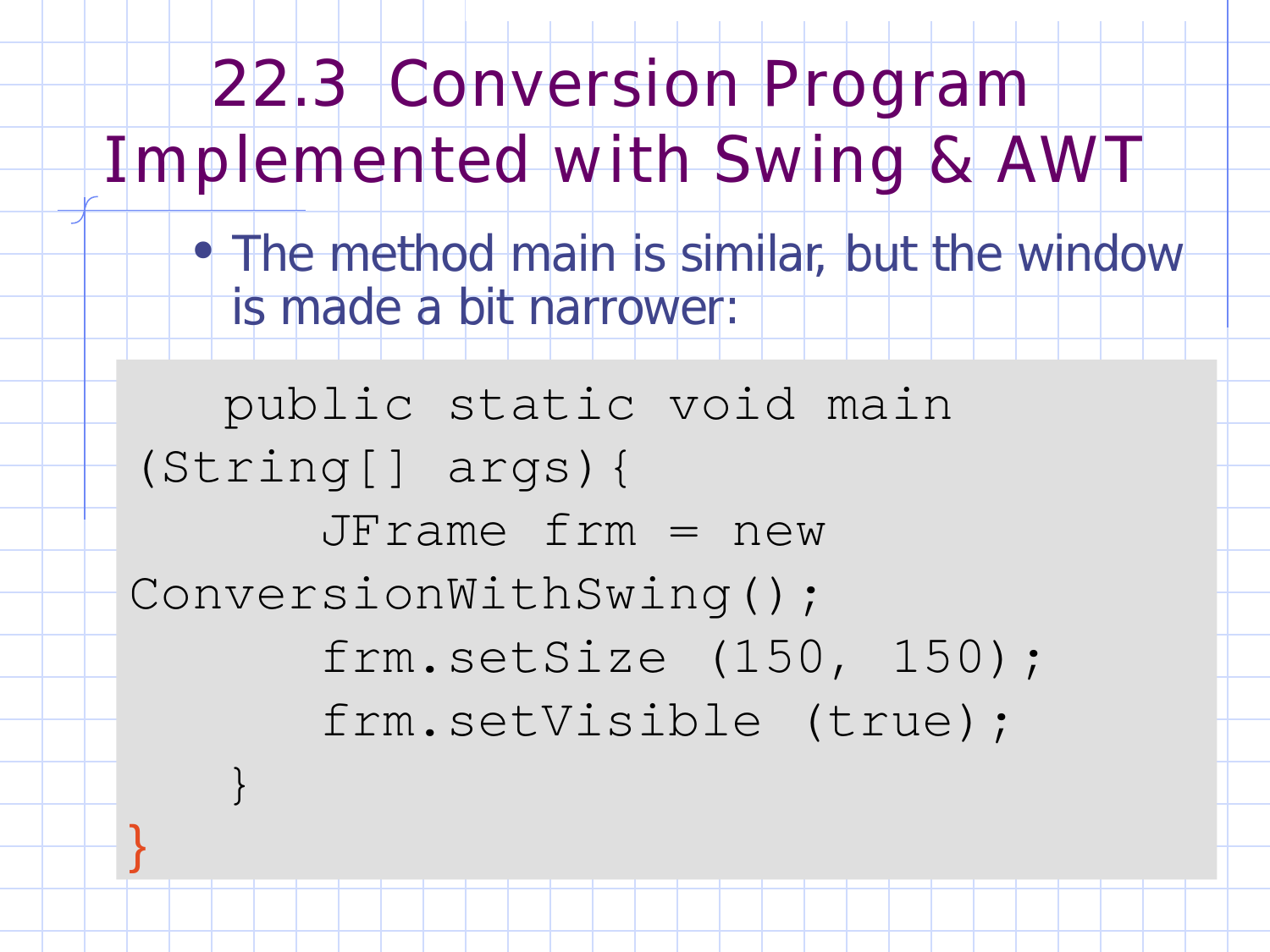

# 22.3  Conversion Program Implemented with Swing & AWT
The method main is similar, but the window is made a bit narrower:

That ends the code for ConversionWithSwing.java.
   public static void main (String[] args){
      JFrame frm = new ConversionWithSwing();
      frm.setSize (150, 150);
      frm.setVisible (true);
   }
}